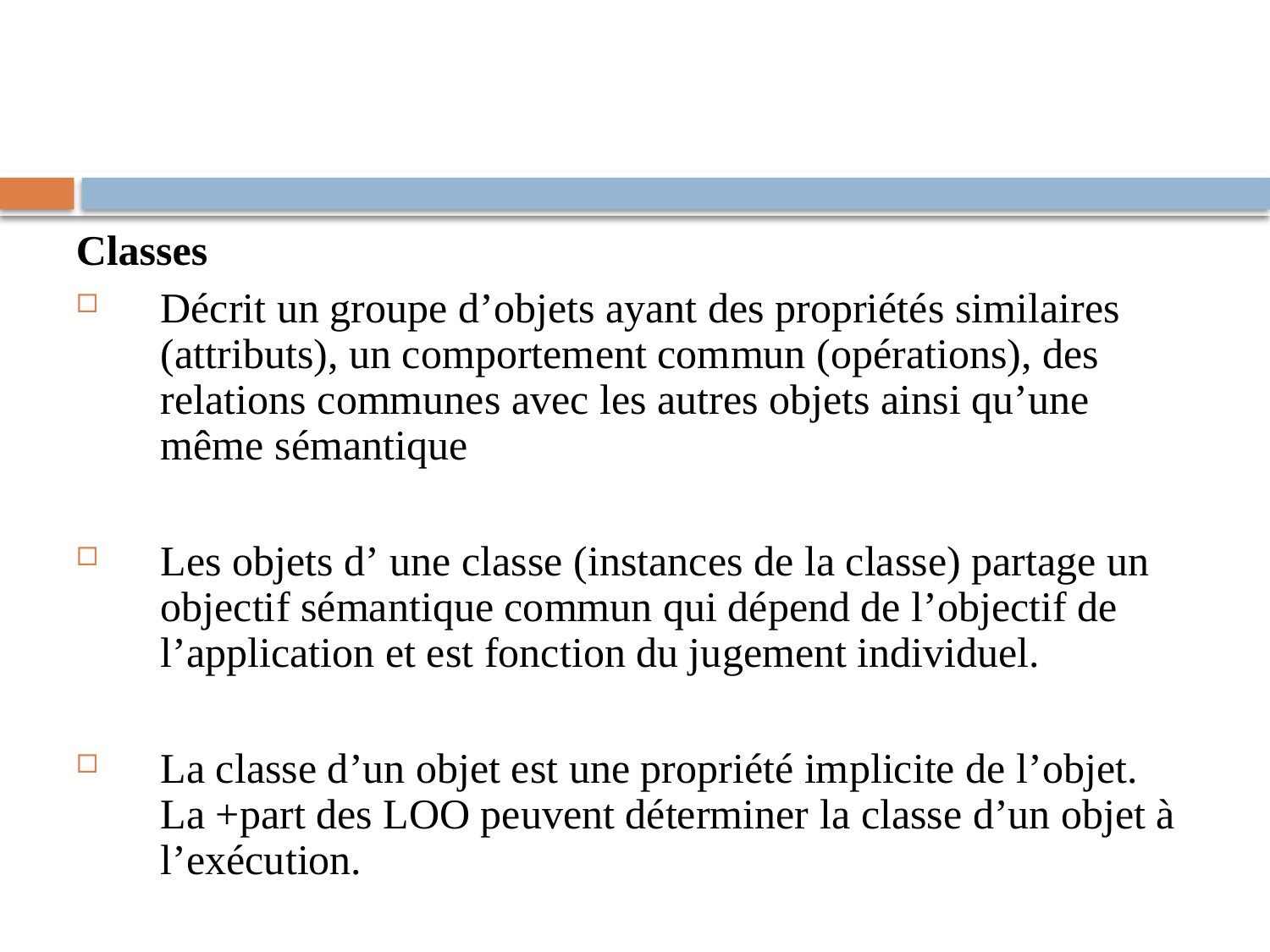

#
Classes
Décrit un groupe d’objets ayant des propriétés similaires (attributs), un comportement commun (opérations), des relations communes avec les autres objets ainsi qu’une même sémantique

Les objets d’ une classe (instances de la classe) partage un objectif sémantique commun qui dépend de l’objectif de l’application et est fonction du jugement individuel.

La classe d’un objet est une propriété implicite de l’objet. La +part des LOO peuvent déterminer la classe d’un objet à l’exécution.